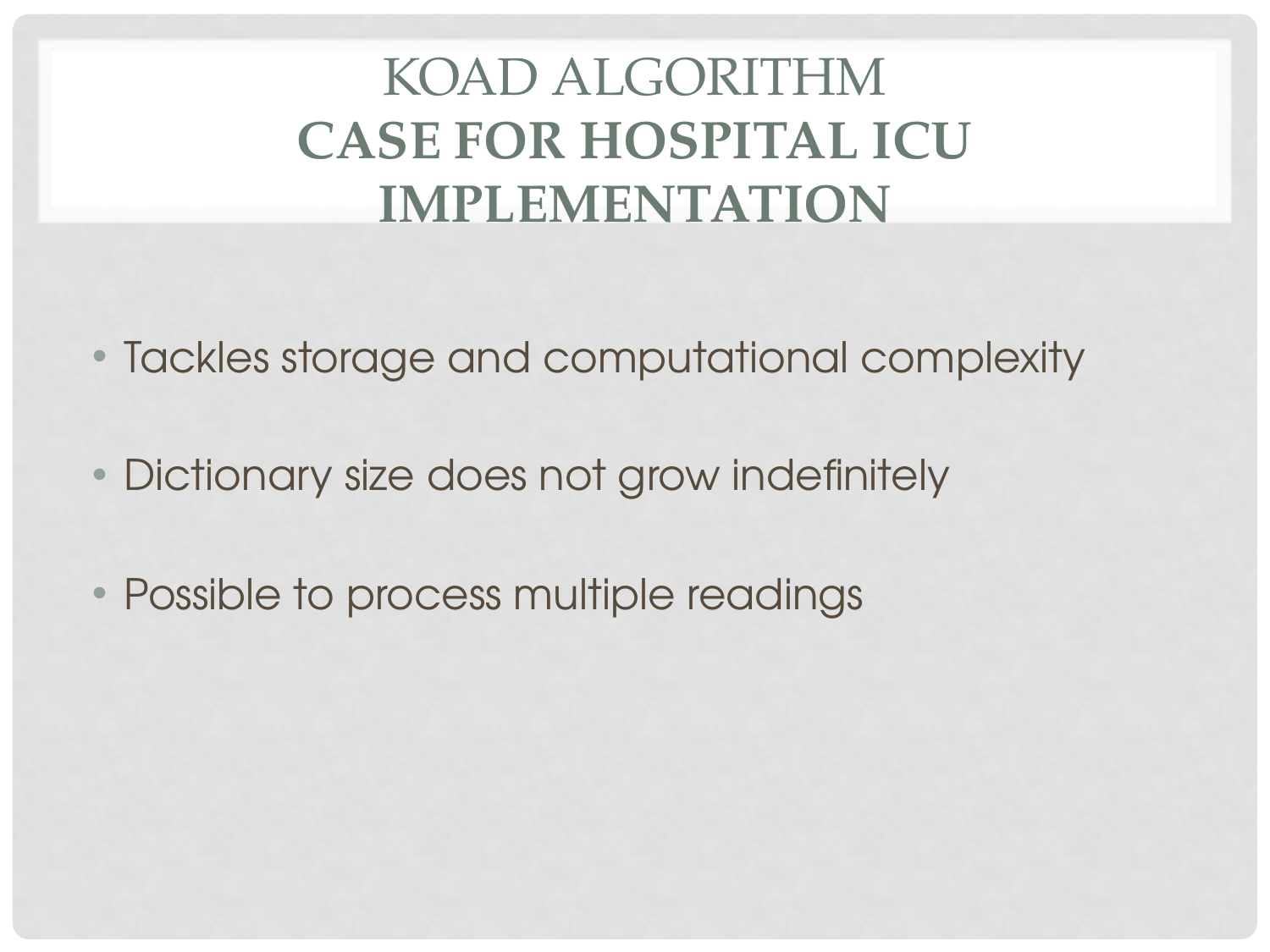

# KOAD Algorithm Case for Hospital ICU Implementation

Tackles storage and computational complexity

Dictionary size does not grow indefinitely

Possible to process multiple readings